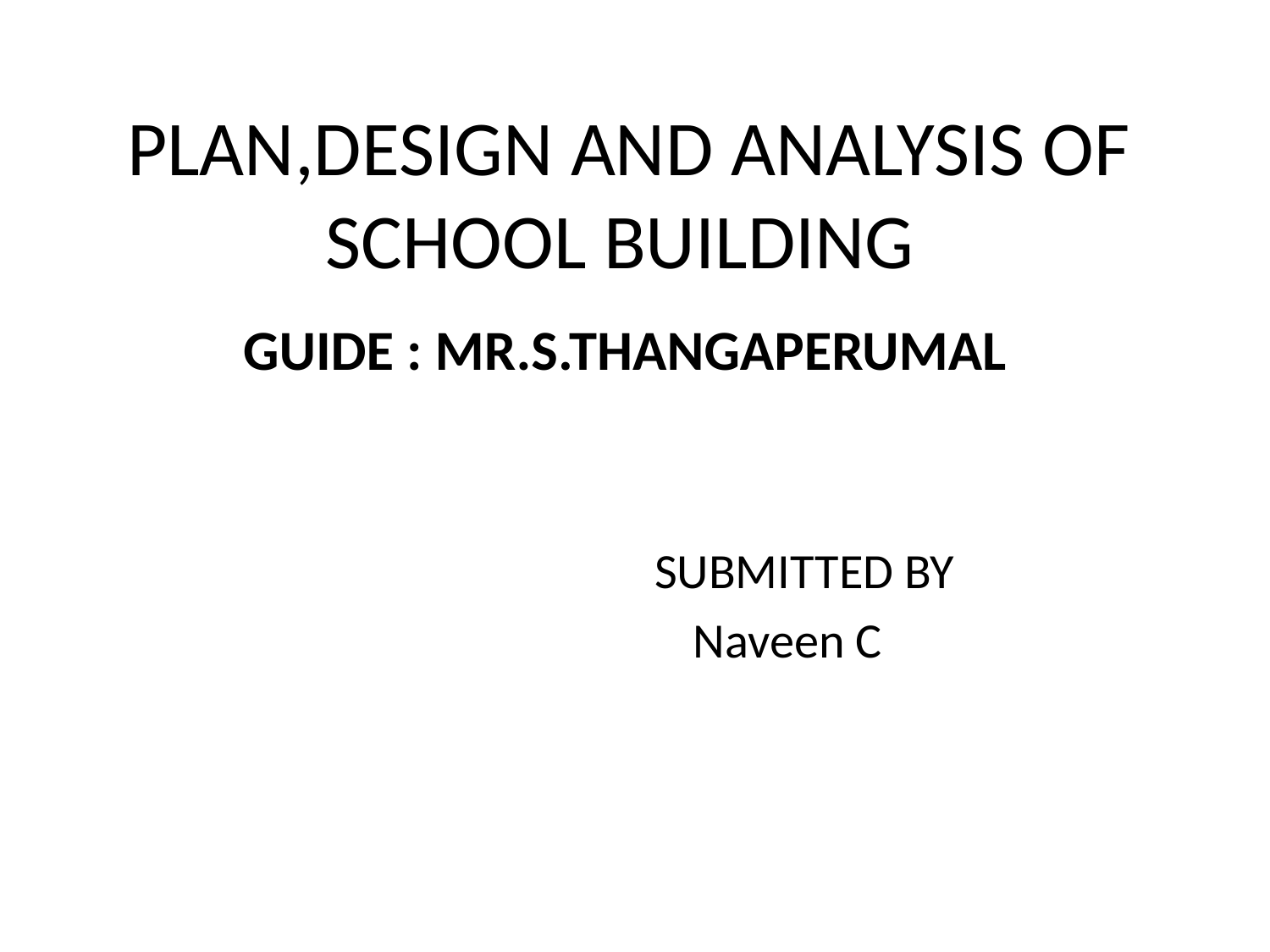

# PLAN,DESIGN AND ANALYSIS OF SCHOOL BUILDING
GUIDE : MR.S.THANGAPERUMAL

                                 SUBMITTED BY
                              Naveen C